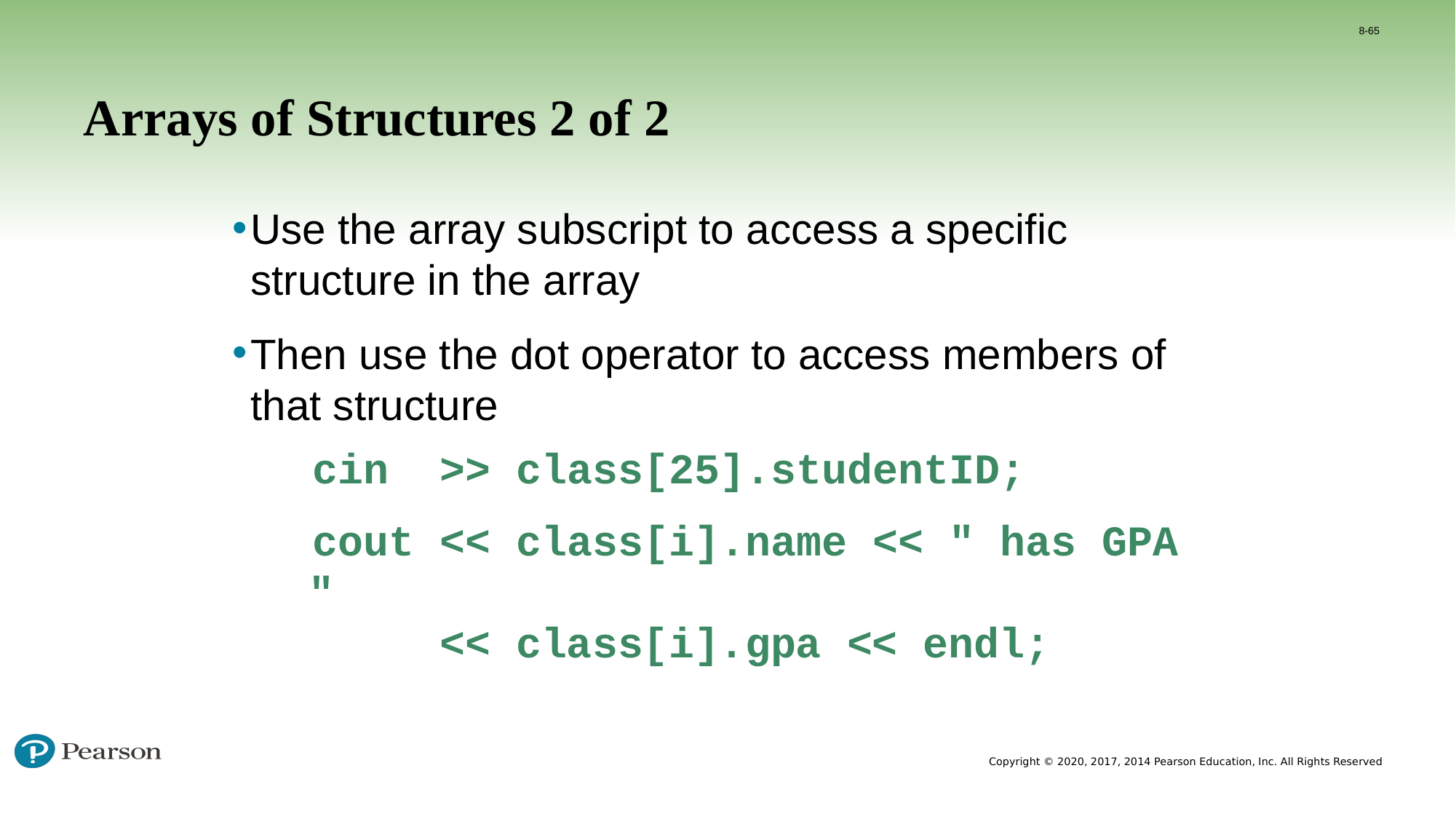

8-65
# Arrays of Structures 2 of 2
Use the array subscript to access a specific structure in the array
Then use the dot operator to access members of that structure
 cin  >> class[25].studentID;
 cout << class[i].name << " has GPA "
      << class[i].gpa << endl;